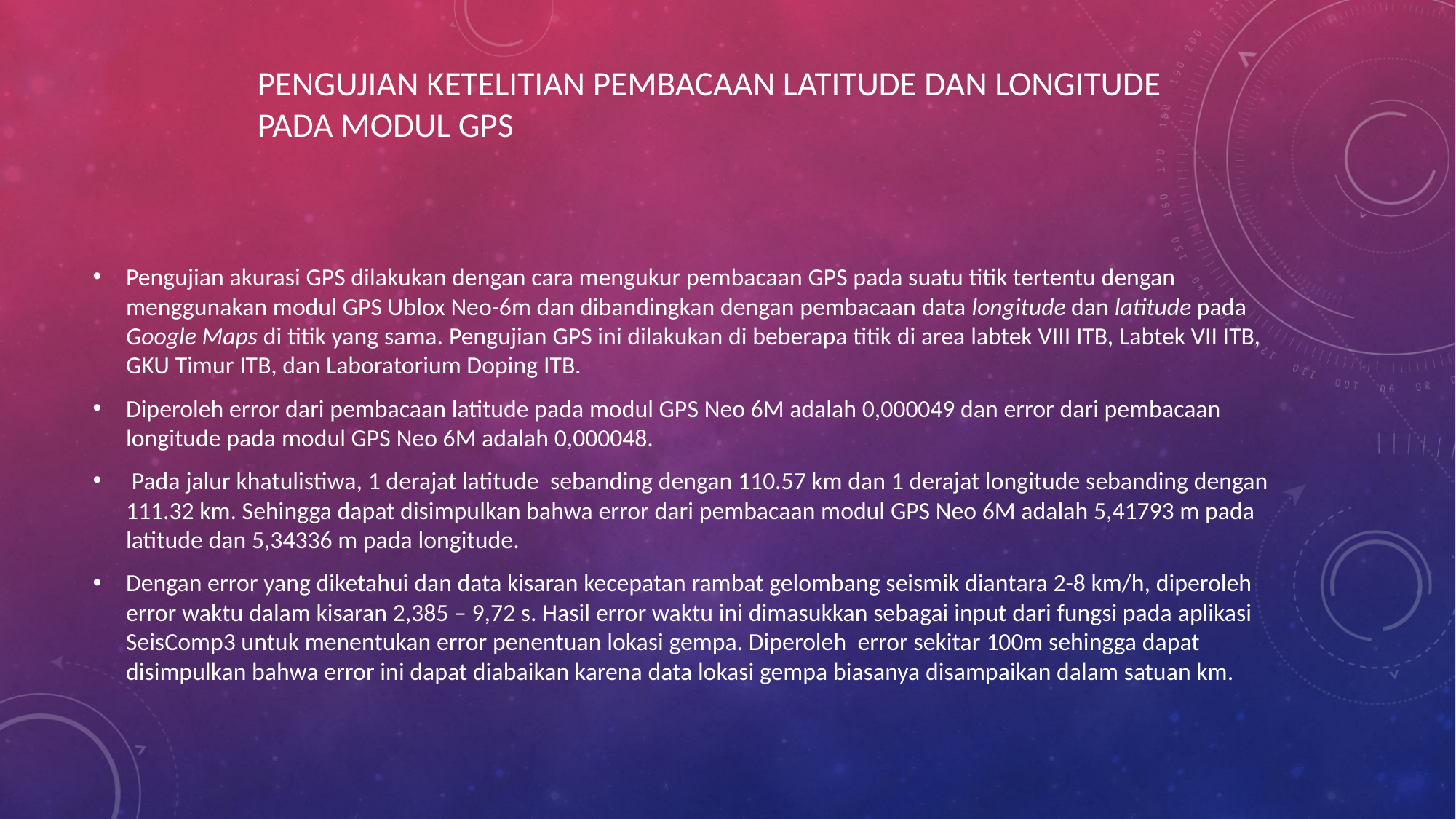

# Pengujian Ketelitian Pembacaan Latitude dan Longitude pada Modul GPS
Pengujian akurasi GPS dilakukan dengan cara mengukur pembacaan GPS pada suatu titik tertentu dengan menggunakan modul GPS Ublox Neo-6m dan dibandingkan dengan pembacaan data longitude dan latitude pada Google Maps di titik yang sama. Pengujian GPS ini dilakukan di beberapa titik di area labtek VIII ITB, Labtek VII ITB, GKU Timur ITB, dan Laboratorium Doping ITB.
Diperoleh error dari pembacaan latitude pada modul GPS Neo 6M adalah 0,000049 dan error dari pembacaan longitude pada modul GPS Neo 6M adalah 0,000048.
 Pada jalur khatulistiwa, 1 derajat latitude  sebanding dengan 110.57 km dan 1 derajat longitude sebanding dengan 111.32 km. Sehingga dapat disimpulkan bahwa error dari pembacaan modul GPS Neo 6M adalah 5,41793 m pada latitude dan 5,34336 m pada longitude.
Dengan error yang diketahui dan data kisaran kecepatan rambat gelombang seismik diantara 2-8 km/h, diperoleh error waktu dalam kisaran 2,385 – 9,72 s. Hasil error waktu ini dimasukkan sebagai input dari fungsi pada aplikasi SeisComp3 untuk menentukan error penentuan lokasi gempa. Diperoleh  error sekitar 100m sehingga dapat disimpulkan bahwa error ini dapat diabaikan karena data lokasi gempa biasanya disampaikan dalam satuan km.